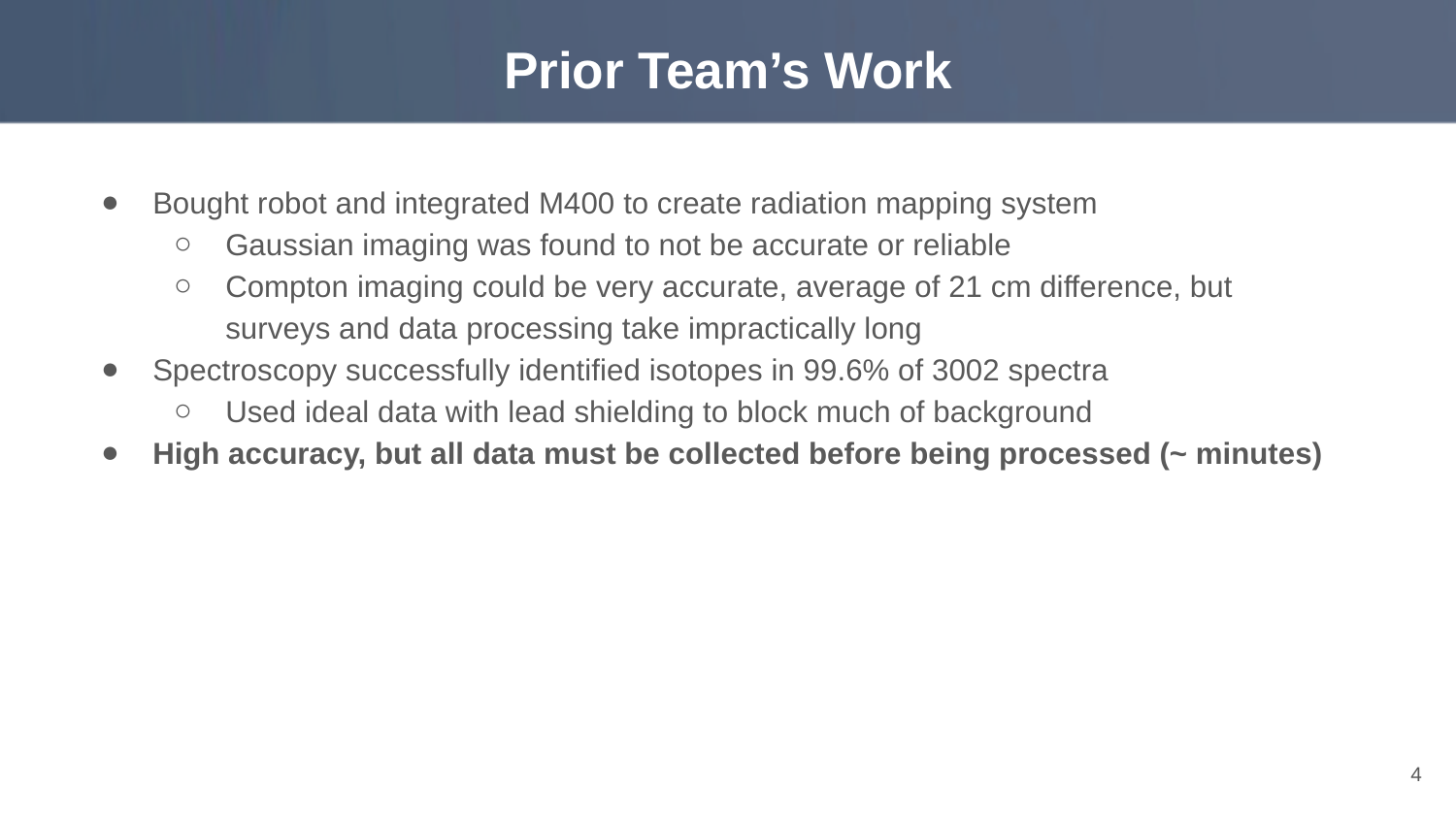

# Prior Team’s Work
Bought robot and integrated M400 to create radiation mapping system
Gaussian imaging was found to not be accurate or reliable
Compton imaging could be very accurate, average of 21 cm difference, but surveys and data processing take impractically long
Spectroscopy successfully identified isotopes in 99.6% of 3002 spectra
Used ideal data with lead shielding to block much of background
High accuracy, but all data must be collected before being processed (~ minutes)

4